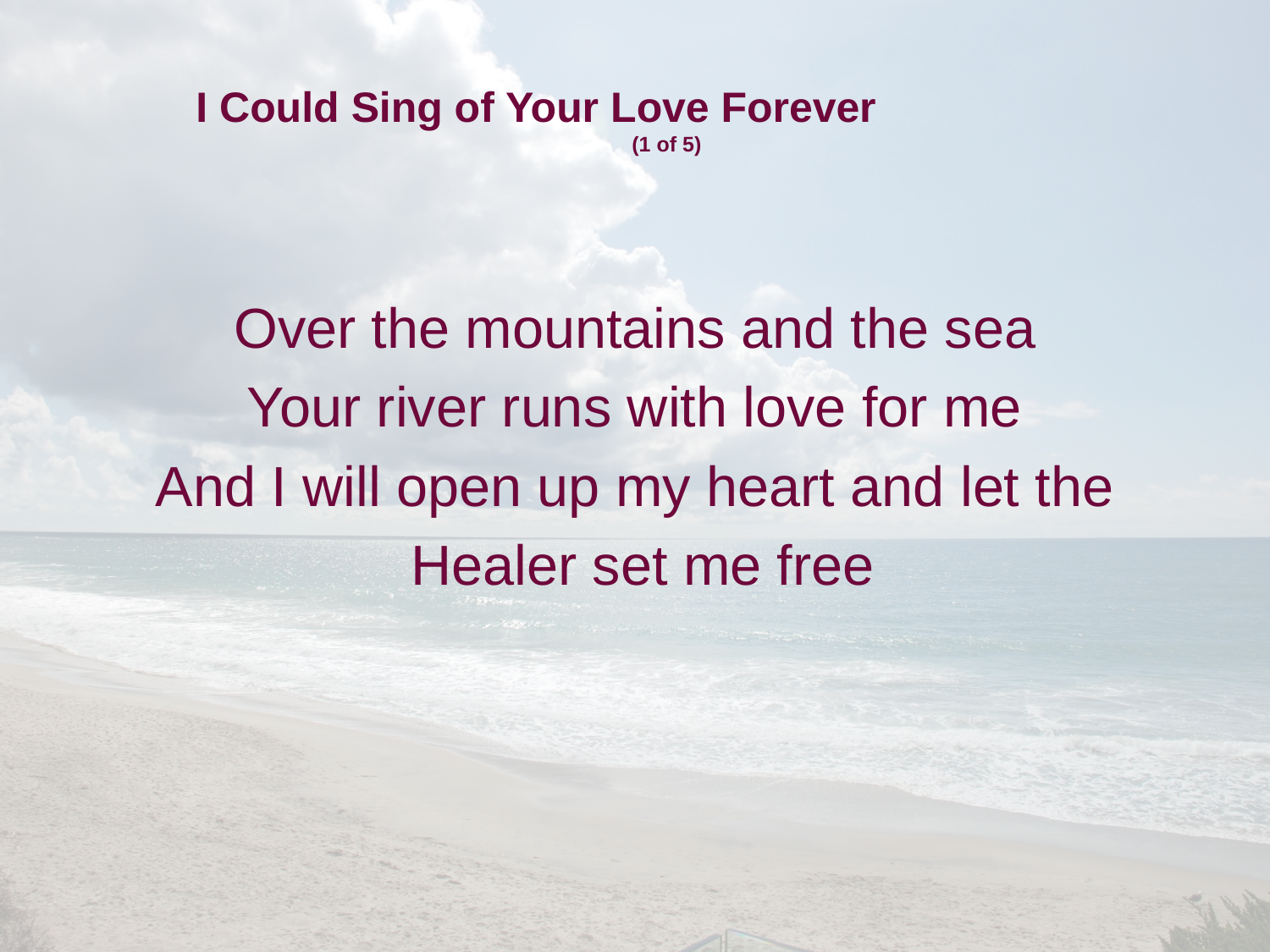

# I Could Sing of Your Love Forever (1 of 5)
Over the mountains and the sea
Your river runs with love for me
And I will open up my heart and let the
 Healer set me free